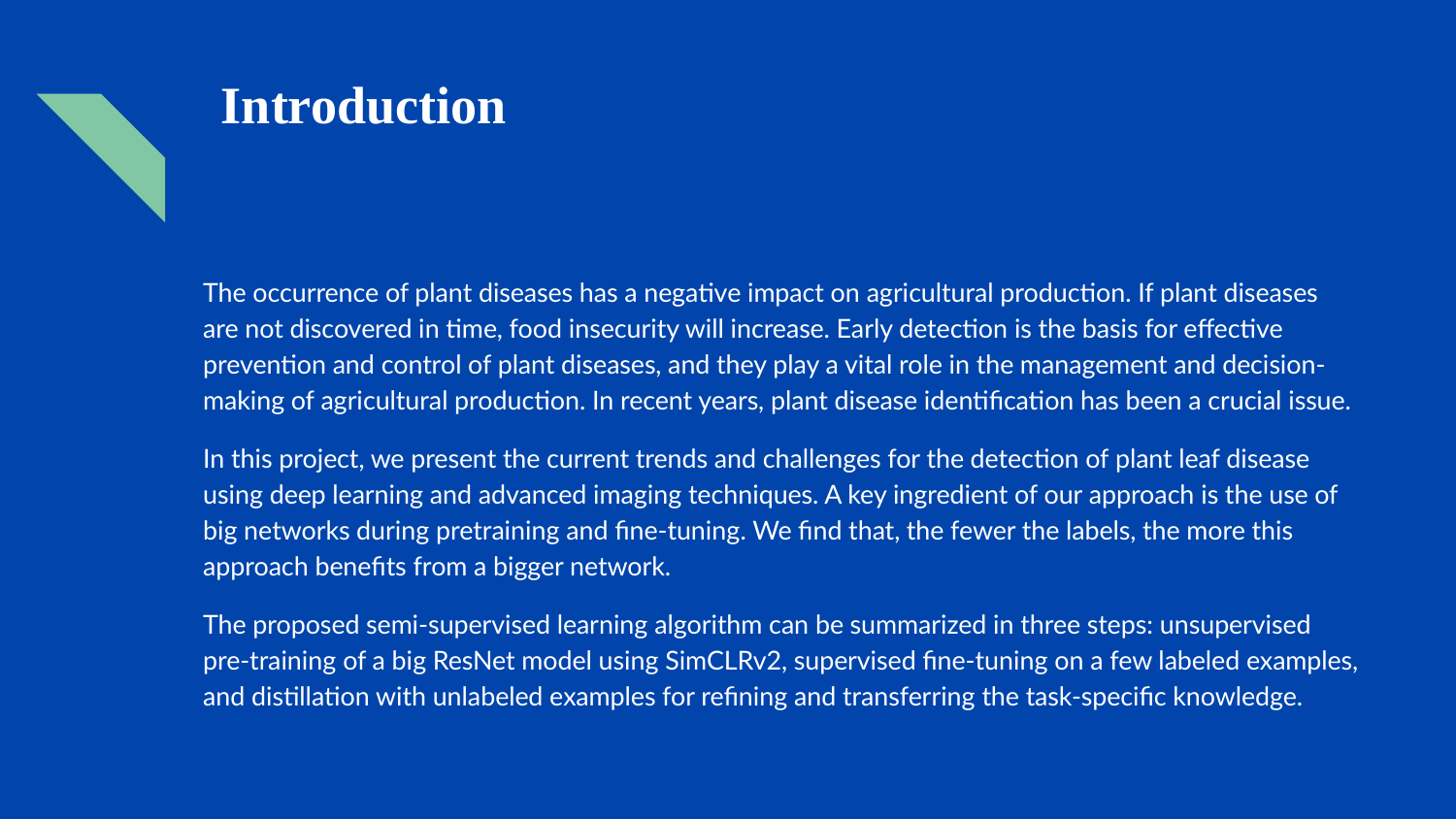

# Introduction
The occurrence of plant diseases has a negative impact on agricultural production. If plant diseases are not discovered in time, food insecurity will increase. Early detection is the basis for effective prevention and control of plant diseases, and they play a vital role in the management and decision-making of agricultural production. In recent years, plant disease identification has been a crucial issue.
In this project, we present the current trends and challenges for the detection of plant leaf disease using deep learning and advanced imaging techniques. A key ingredient of our approach is the use of big networks during pretraining and fine-tuning. We find that, the fewer the labels, the more this approach benefits from a bigger network.
The proposed semi-supervised learning algorithm can be summarized in three steps: unsupervised pre-training of a big ResNet model using SimCLRv2, supervised fine-tuning on a few labeled examples, and distillation with unlabeled examples for refining and transferring the task-specific knowledge.